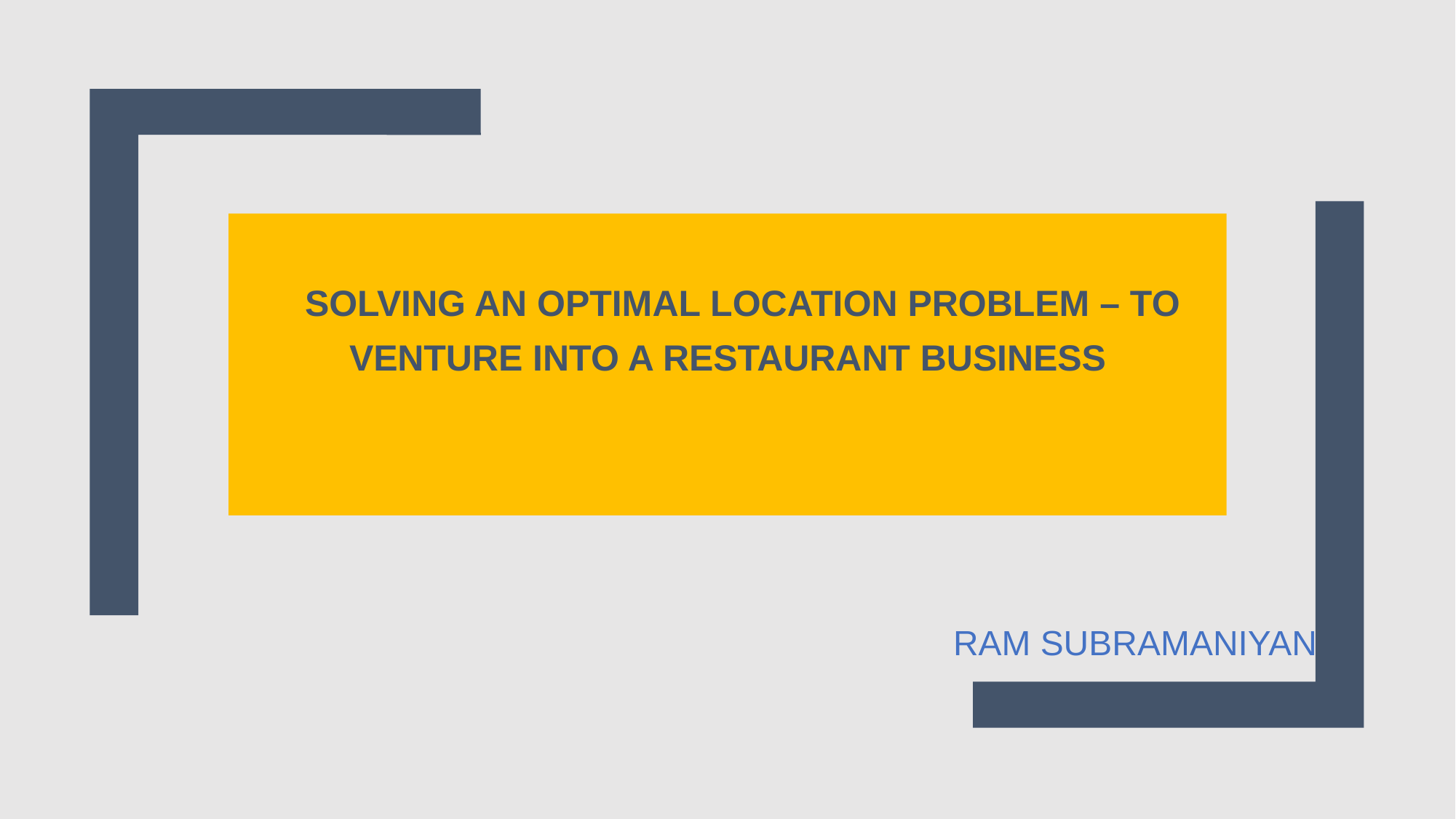

# SOLVING AN OPTIMAL LOCATION PROBLEM – To venture into a restaurant business
RAM SUBRAMANIYAN